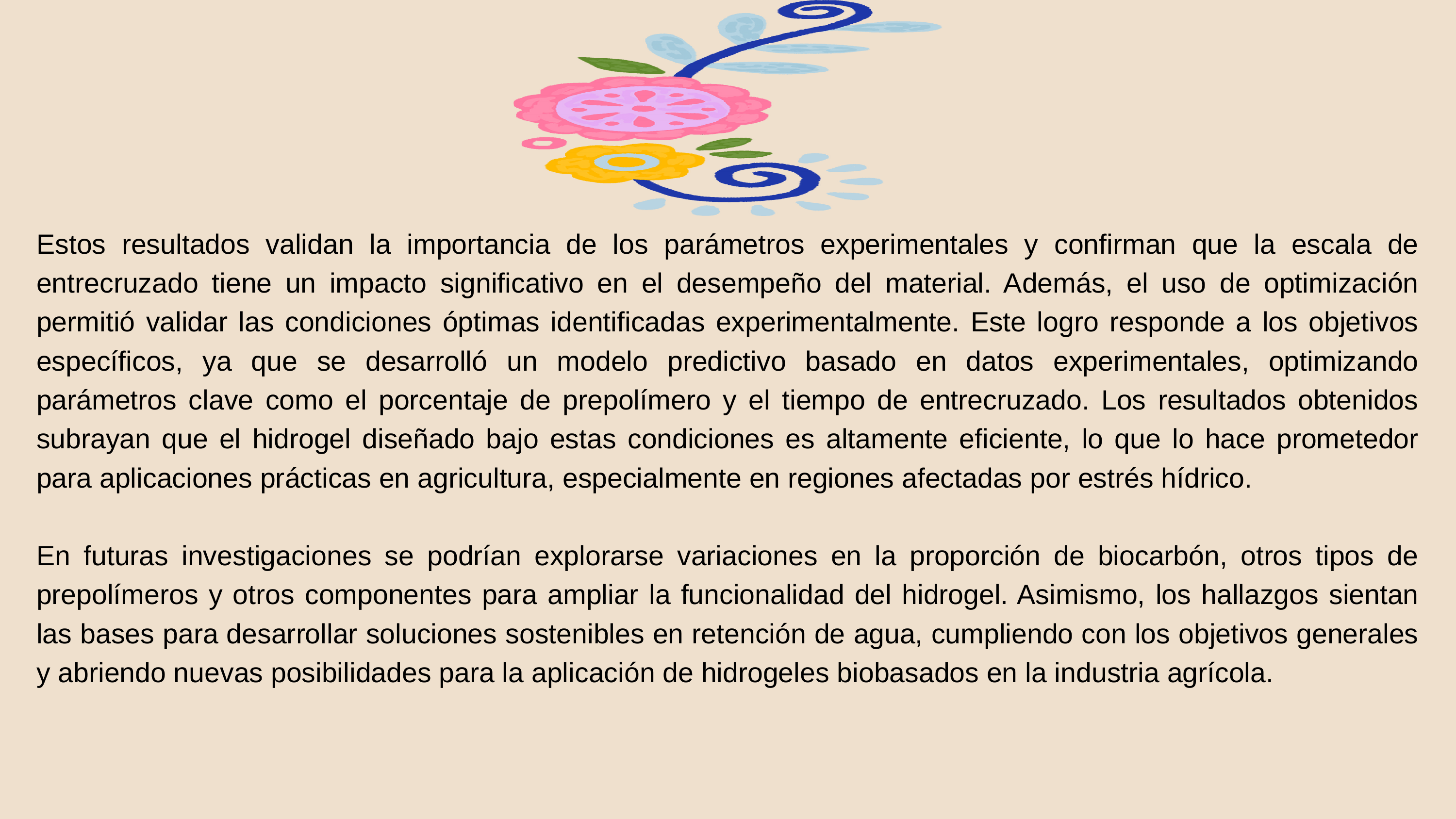

Estos resultados validan la importancia de los parámetros experimentales y confirman que la escala de entrecruzado tiene un impacto significativo en el desempeño del material. Además, el uso de optimización permitió validar las condiciones óptimas identificadas experimentalmente. Este logro responde a los objetivos específicos, ya que se desarrolló un modelo predictivo basado en datos experimentales, optimizando parámetros clave como el porcentaje de prepolímero y el tiempo de entrecruzado. Los resultados obtenidos subrayan que el hidrogel diseñado bajo estas condiciones es altamente eficiente, lo que lo hace prometedor para aplicaciones prácticas en agricultura, especialmente en regiones afectadas por estrés hídrico.

En futuras investigaciones se podrían explorarse variaciones en la proporción de biocarbón, otros tipos de prepolímeros y otros componentes para ampliar la funcionalidad del hidrogel. Asimismo, los hallazgos sientan las bases para desarrollar soluciones sostenibles en retención de agua, cumpliendo con los objetivos generales y abriendo nuevas posibilidades para la aplicación de hidrogeles biobasados en la industria agrícola.